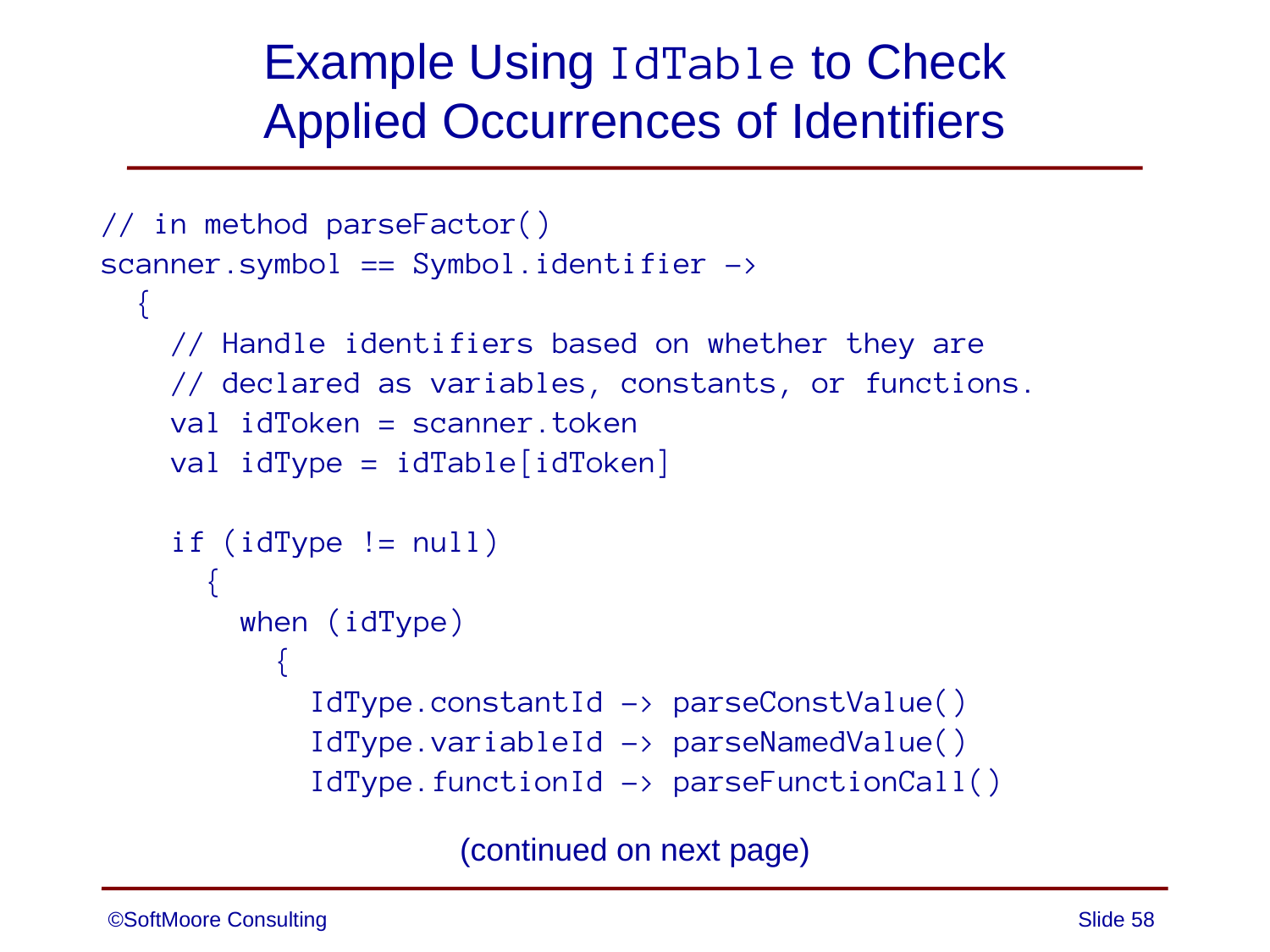

# Example Using IdTable to Check Applied Occurrences of Identifiers
// in method parseFactor()
scanner.symbol == Symbol.identifier ->
  {
    // Handle identifiers based on whether they are
    // declared as variables, constants, or functions.
    val idToken = scanner.token
    val idType = idTable[idToken]

    if (idType != null)
      {
        when (idType)
          {
            IdType.constantId -> parseConstValue()
            IdType.variableId -> parseNamedValue()
            IdType.functionId -> parseFunctionCall()
(continued on next page)
©SoftMoore Consulting
Slide 58